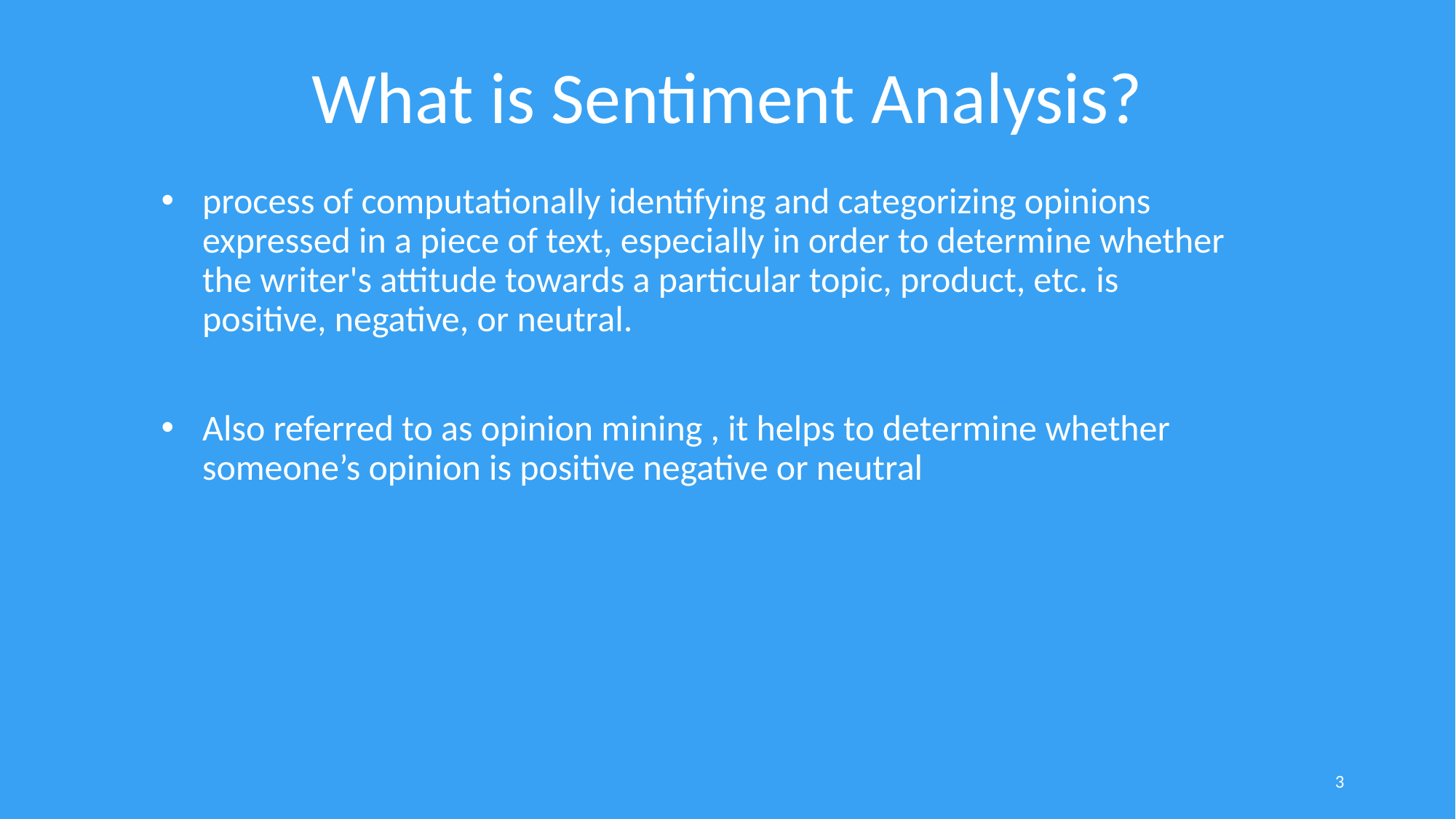

# What is Sentiment Analysis?
process of computationally identifying and categorizing opinions expressed in a piece of text, especially in order to determine whether the writer's attitude towards a particular topic, product, etc. is positive, negative, or neutral.

Also referred to as opinion mining , it helps to determine whether someone’s opinion is positive negative or neutral
3